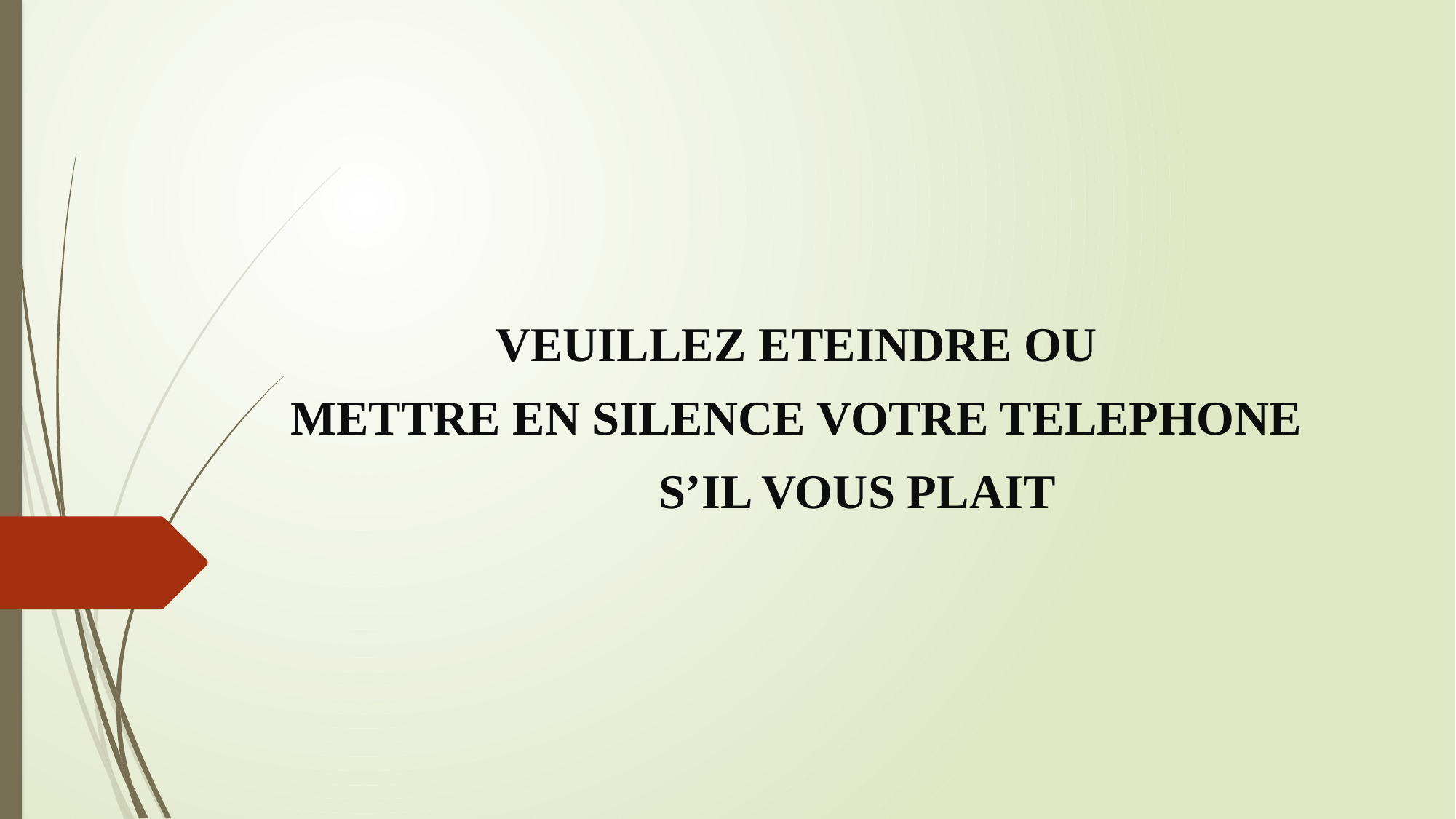

VEUILLEZ ETEINDRE OU
METTRE EN SILENCE VOTRE TELEPHONE
	S’IL VOUS PLAIT